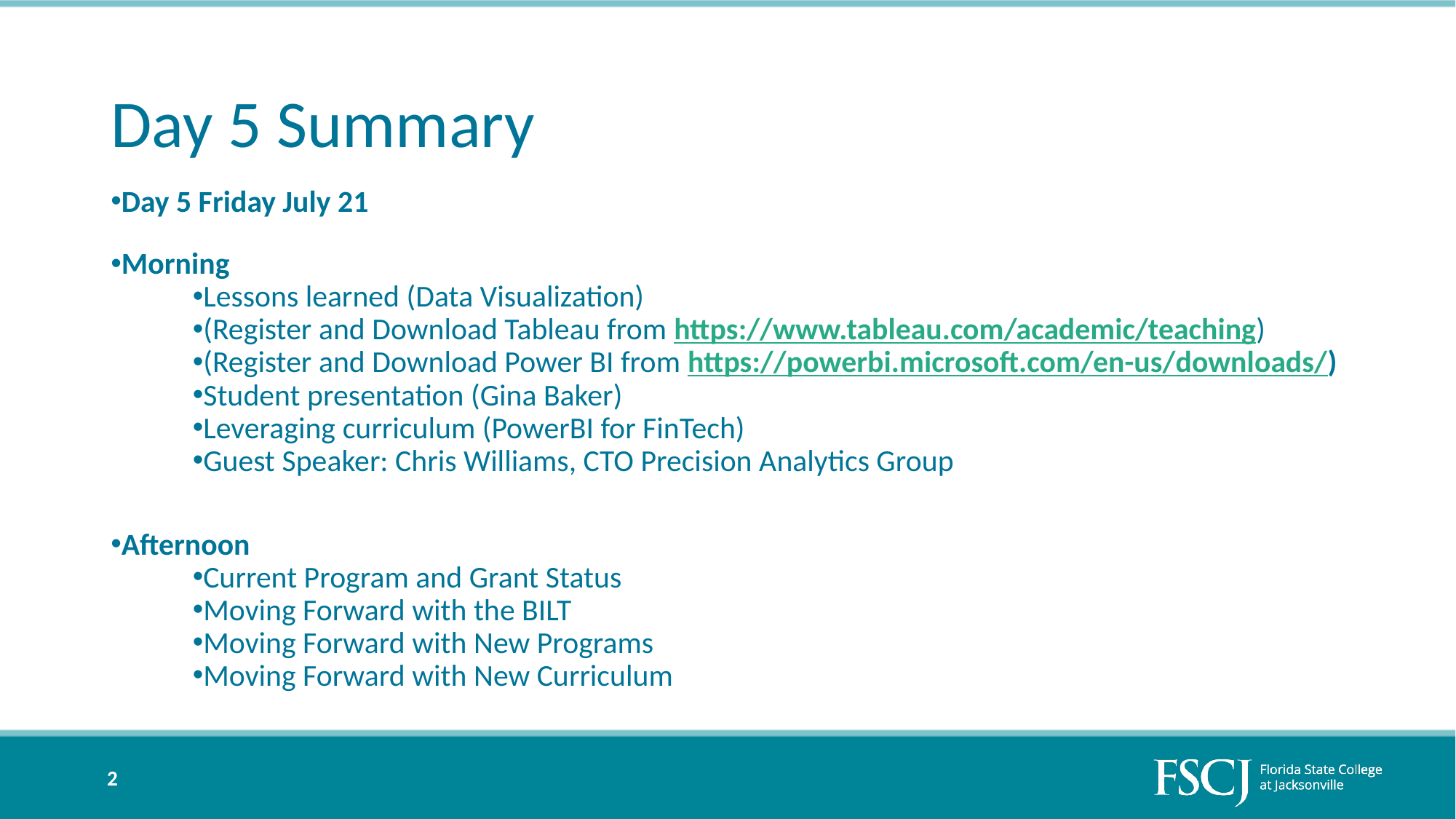

# Day 5 Summary
Day 5 Friday July 21

Morning
Lessons learned (Data Visualization)
(Register and Download Tableau from https://www.tableau.com/academic/teaching)
(Register and Download Power BI from https://powerbi.microsoft.com/en-us/downloads/)
Student presentation (Gina Baker)
Leveraging curriculum (PowerBI for FinTech)
Guest Speaker: Chris Williams, CTO Precision Analytics Group

Afternoon
Current Program and Grant Status
Moving Forward with the BILT
Moving Forward with New Programs
Moving Forward with New Curriculum